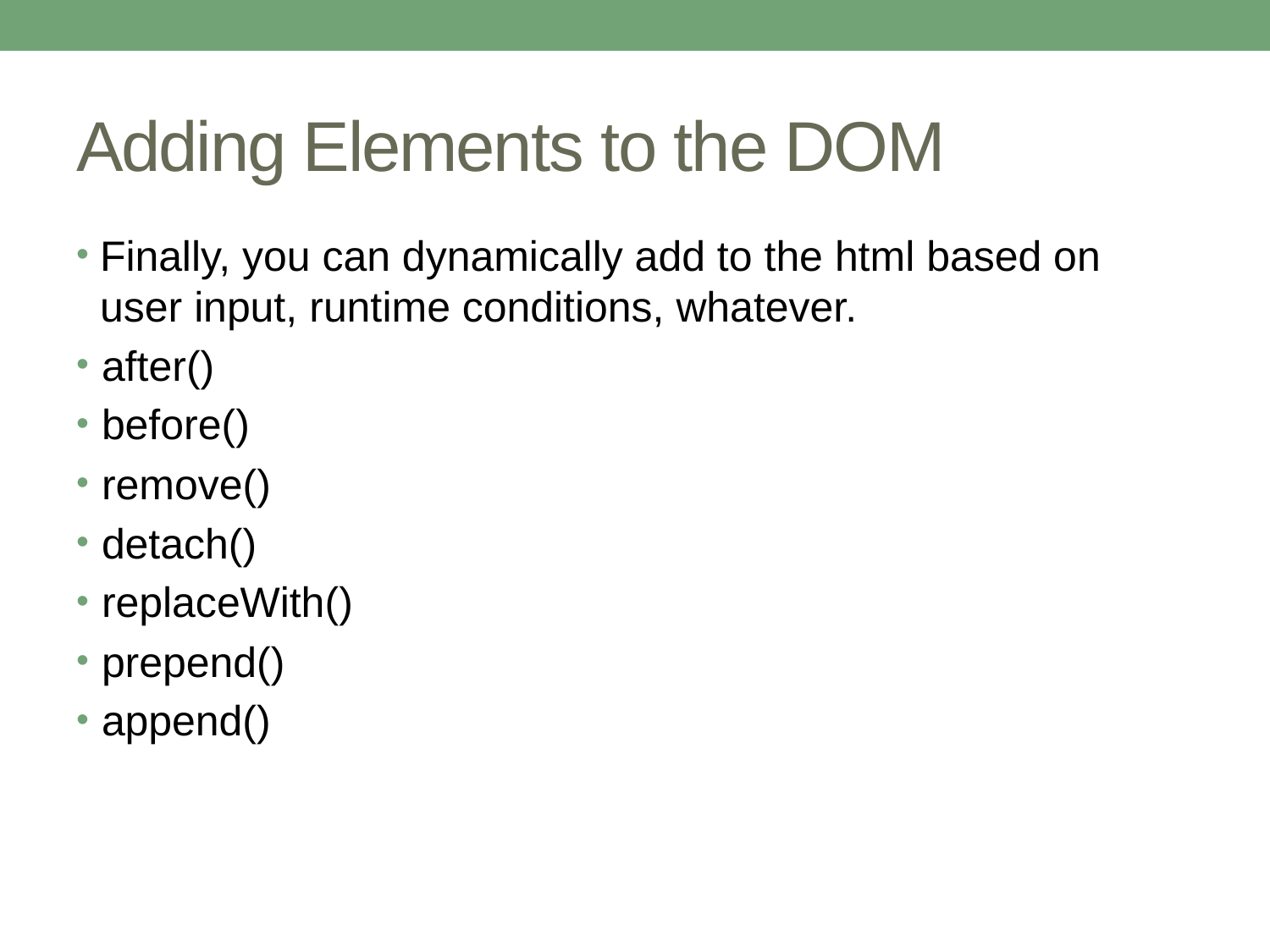

# Adding Elements to the DOM
Finally, you can dynamically add to the html based on user input, runtime conditions, whatever.
after()
before()
remove()
detach()
replaceWith()
prepend()
append()